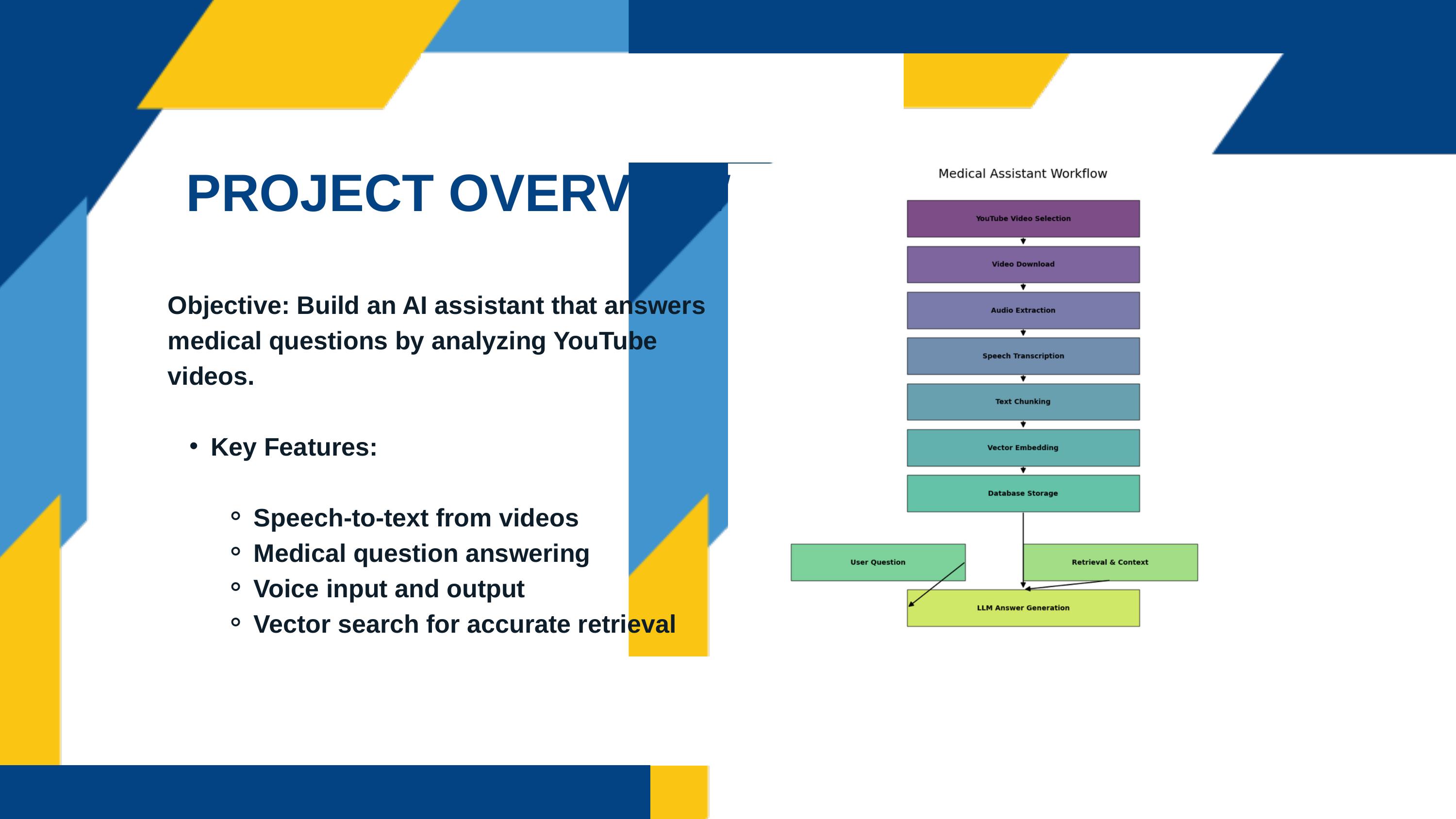

PROJECT OVERVIEW
Objective: Build an AI assistant that answers medical questions by analyzing YouTube videos.

Key Features:

Speech-to-text from videos
Medical question answering
Voice input and output
Vector search for accurate retrieval